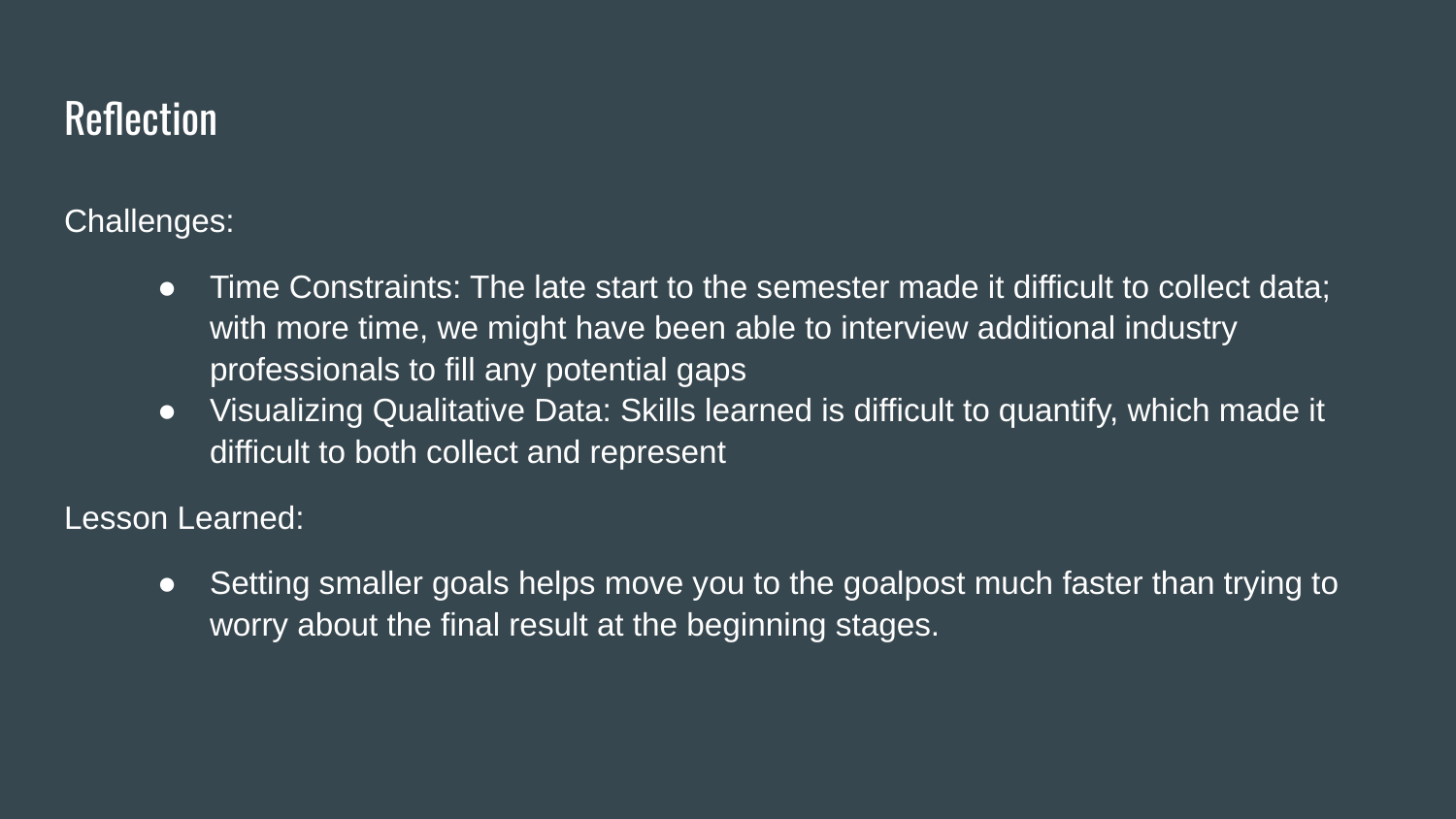

# Reflection
Challenges:
Time Constraints: The late start to the semester made it difficult to collect data; with more time, we might have been able to interview additional industry professionals to fill any potential gaps
Visualizing Qualitative Data: Skills learned is difficult to quantify, which made it difficult to both collect and represent
Lesson Learned:
Setting smaller goals helps move you to the goalpost much faster than trying to worry about the final result at the beginning stages.